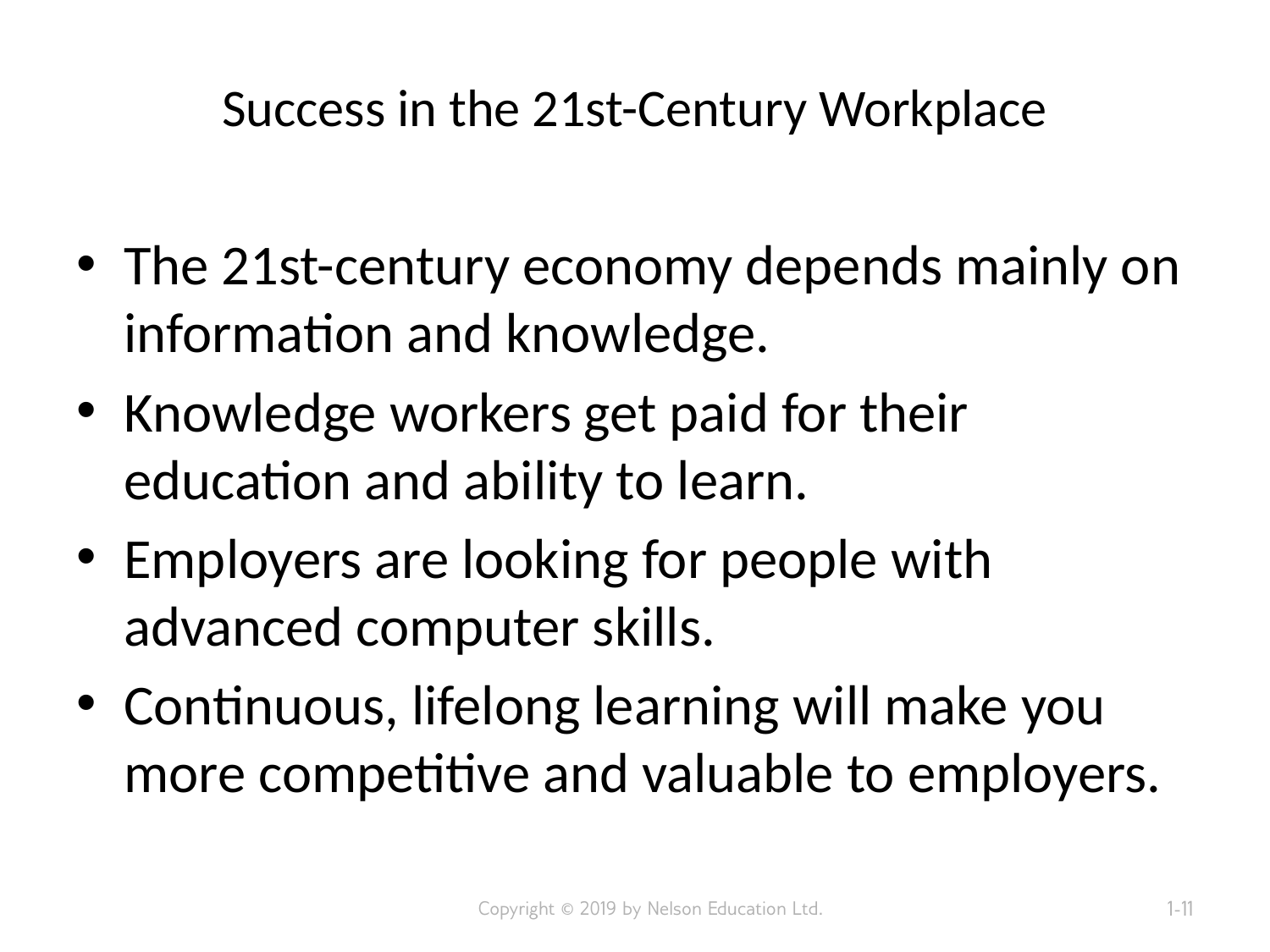

# Success in the 21st-Century Workplace
The 21st-century economy depends mainly on information and knowledge.
Knowledge workers get paid for their education and ability to learn.
Employers are looking for people with advanced computer skills.
Continuous, lifelong learning will make you more competitive and valuable to employers.
Copyright © 2019 by Nelson Education Ltd.
1-11